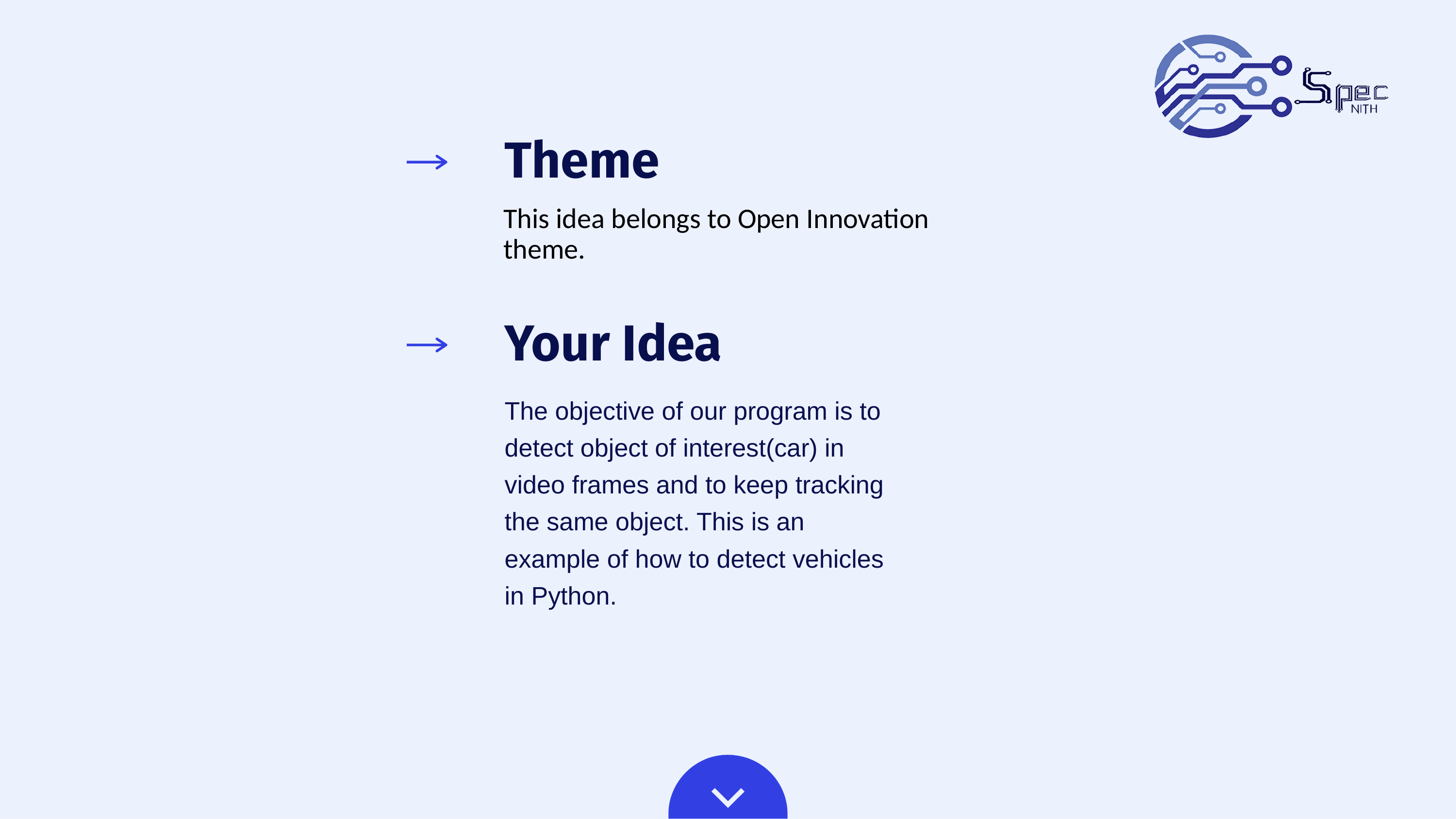

# Theme

This idea belongs to Open Innovation theme.

Your Idea
The objective of our program is to detect object of interest(car) in video frames and to keep tracking the same object. This is an example of how to detect vehicles in Python.